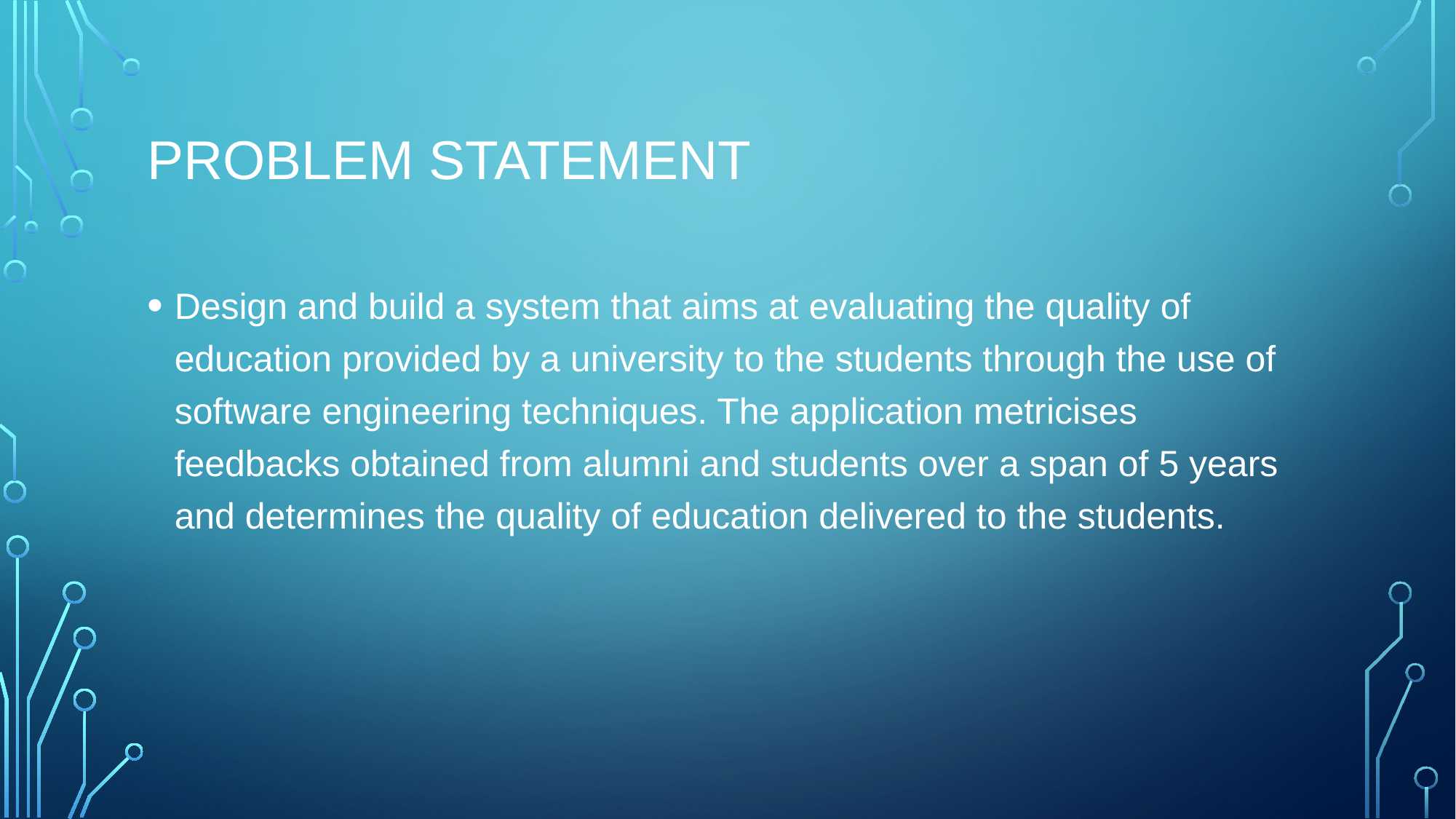

# Problem Statement
Design and build a system that aims at evaluating the quality of education provided by a university to the students through the use of software engineering techniques. The application metricises feedbacks obtained from alumni and students over a span of 5 years and determines the quality of education delivered to the students.